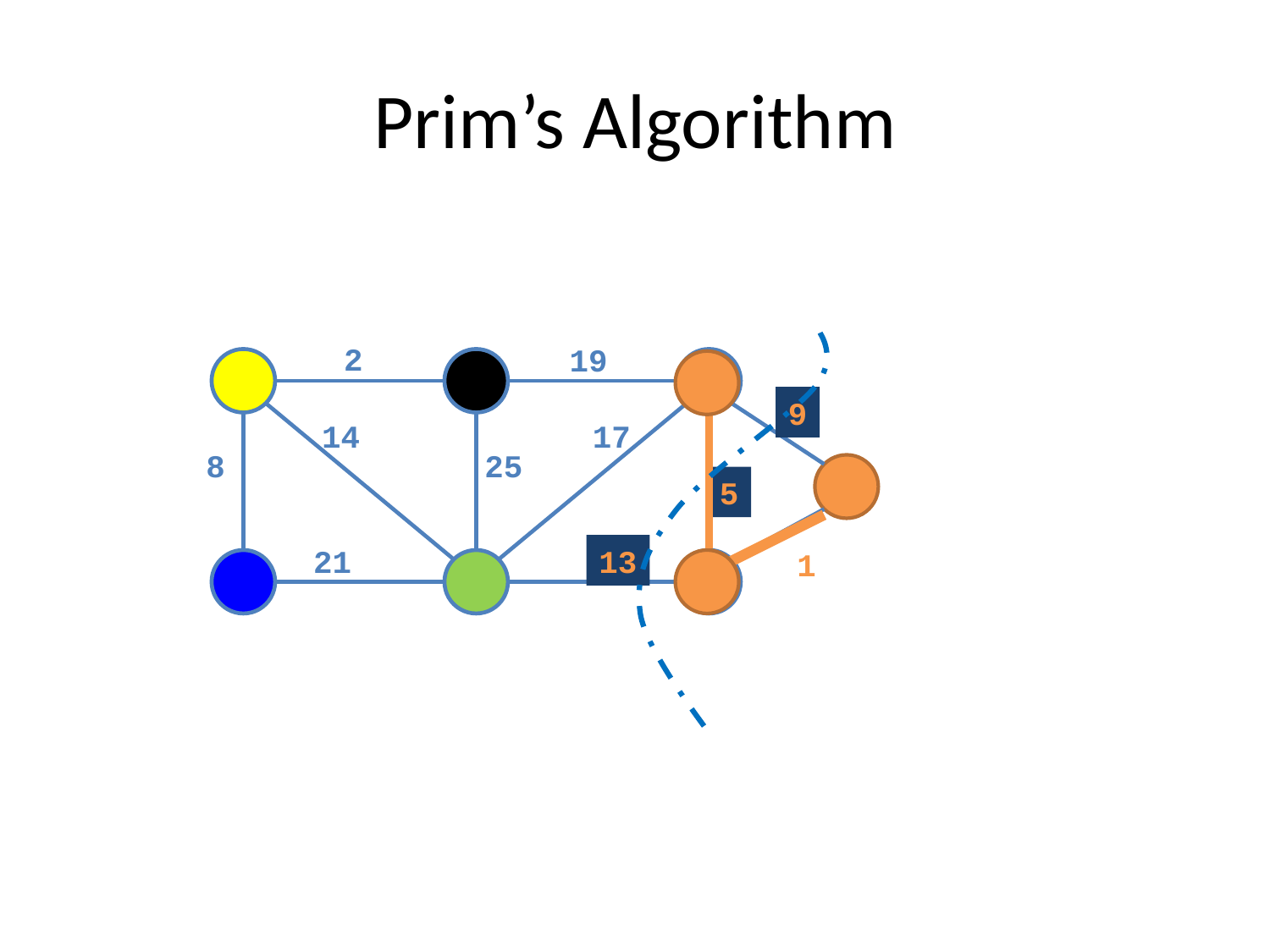

# Prim’s Algorithm

2
19

9
14
17
8
25

5
21
13

1